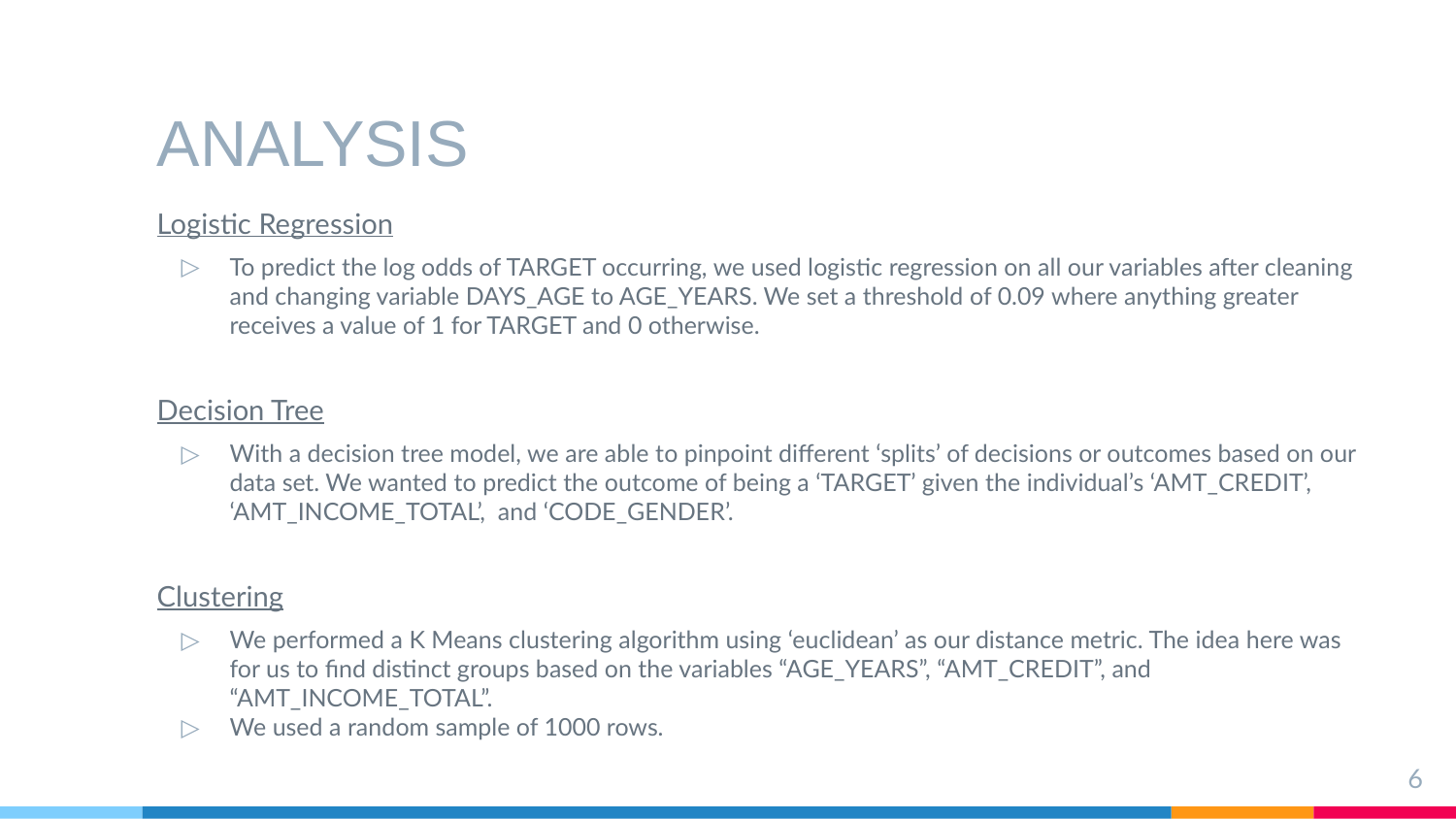

# ANALYSIS
Logistic Regression
To predict the log odds of TARGET occurring, we used logistic regression on all our variables after cleaning and changing variable DAYS_AGE to AGE_YEARS. We set a threshold of 0.09 where anything greater receives a value of 1 for TARGET and 0 otherwise.

Decision Tree
With a decision tree model, we are able to pinpoint different ‘splits’ of decisions or outcomes based on our data set. We wanted to predict the outcome of being a ‘TARGET’ given the individual’s ‘AMT_CREDIT’, ‘AMT_INCOME_TOTAL’,  and ‘CODE_GENDER’.

Clustering
We performed a K Means clustering algorithm using ‘euclidean’ as our distance metric. The idea here was for us to find distinct groups based on the variables “AGE_YEARS”, “AMT_CREDIT”, and “AMT_INCOME_TOTAL”.
We used a random sample of 1000 rows.

6